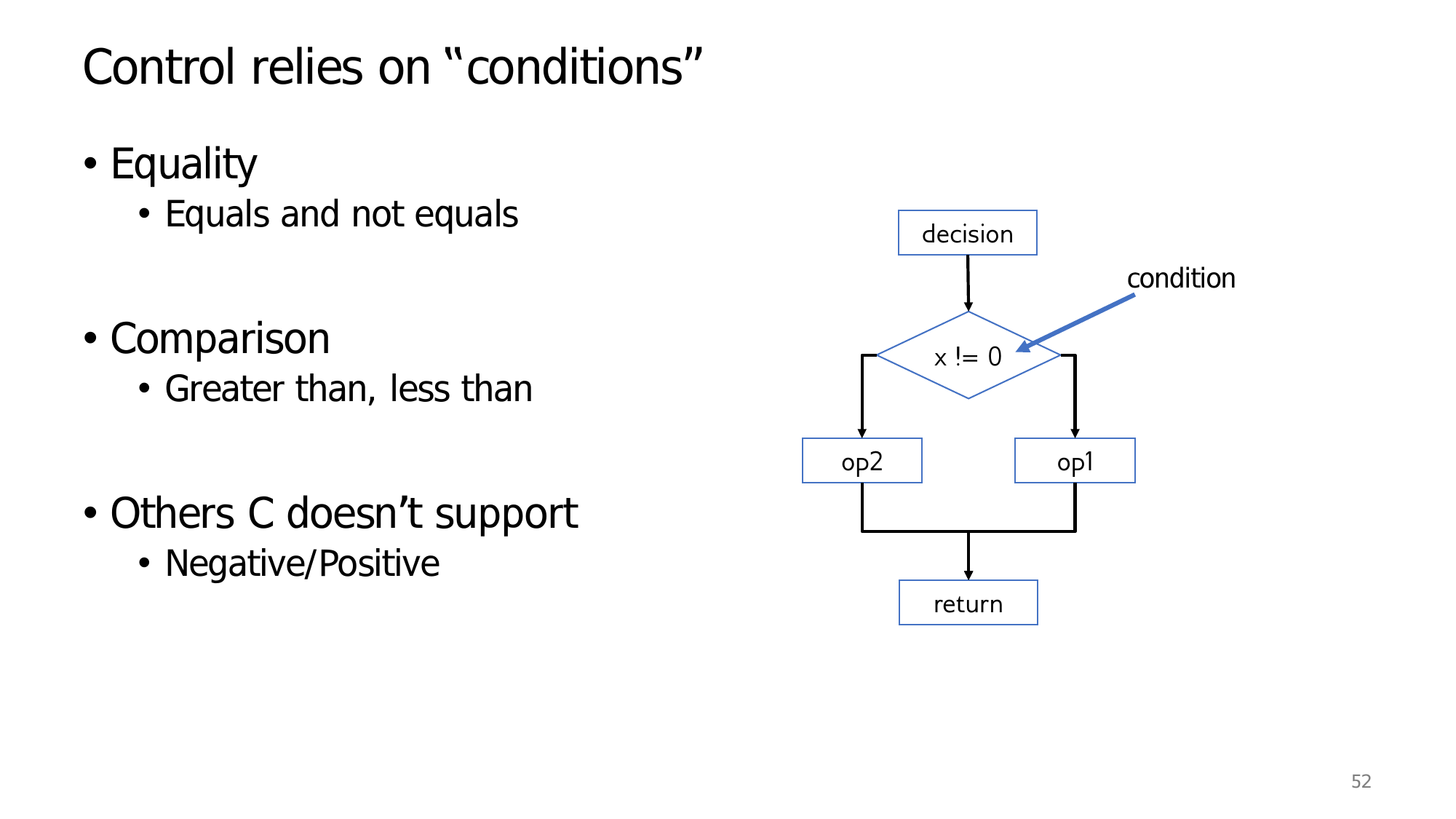

# Control relies on “conditions”
Equality
Equals and not equals

Comparison
Greater than, less than

Others C doesn’t support
Negative/Positive

decision
condition
x != 0
op2
op1
return
52